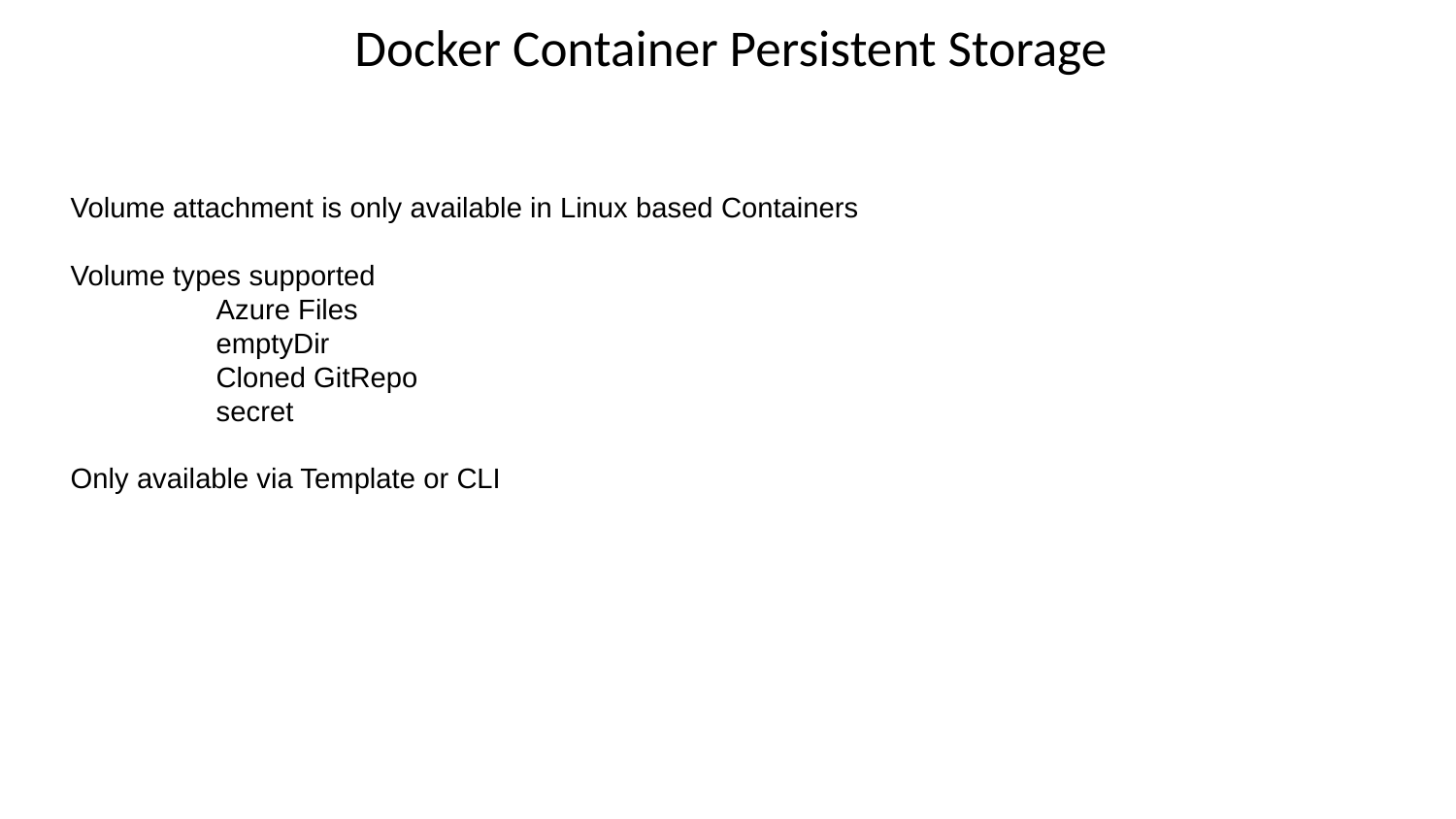

# Docker Container Persistent Storage
Volume attachment is only available in Linux based Containers

Volume types supported
	Azure Files
	emptyDir
	Cloned GitRepo
	secret

Only available via Template or CLI